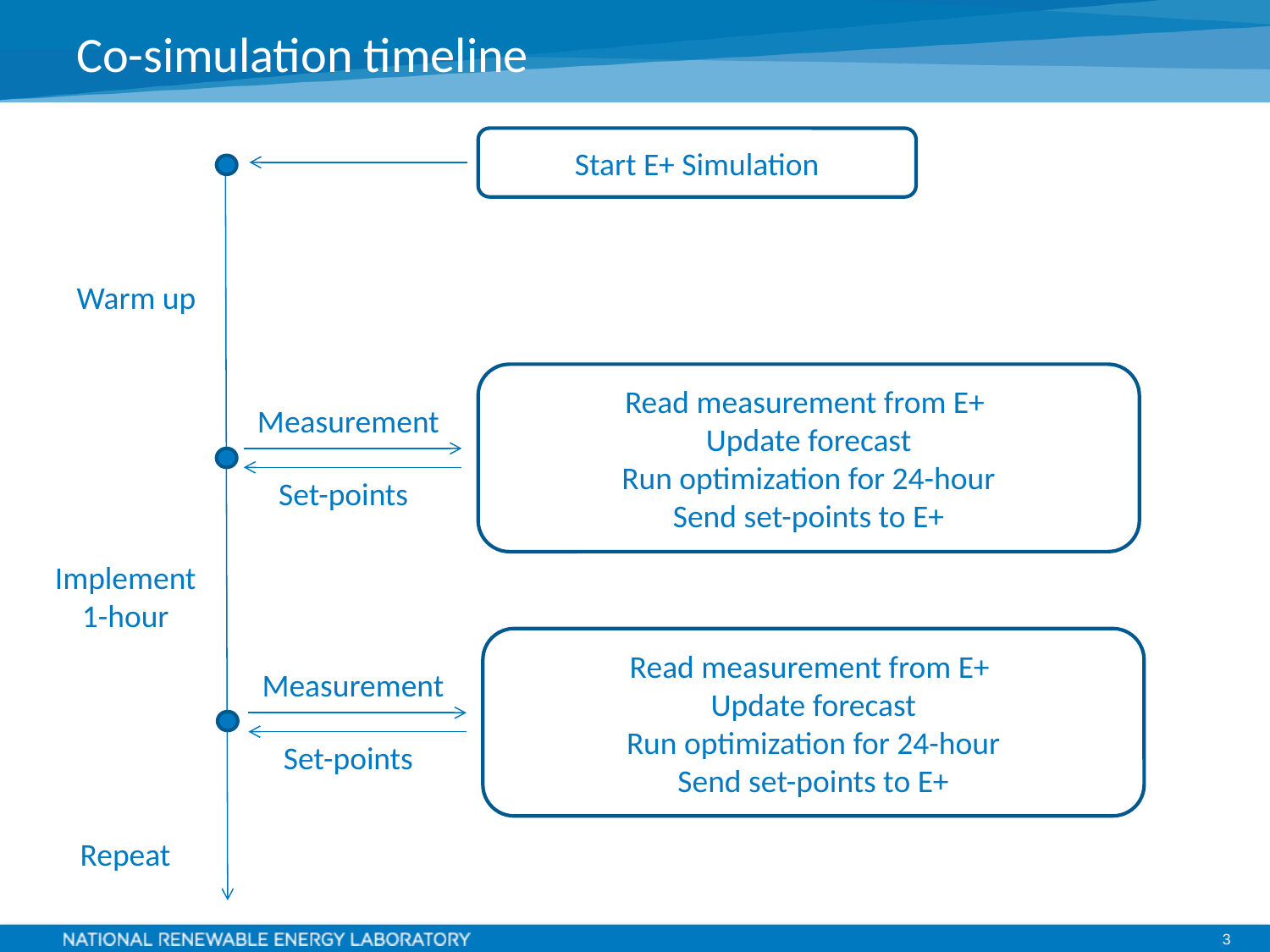

# Co-simulation timeline
Start E+ Simulation

Warm up
Read measurement from E+
Update forecast
Run optimization for 24-hour
Send set-points to E+
Measurement

Set-points
Implement
1-hour
Read measurement from E+
Update forecast
Run optimization for 24-hour
Send set-points to E+
Measurement

Set-points
Repeat